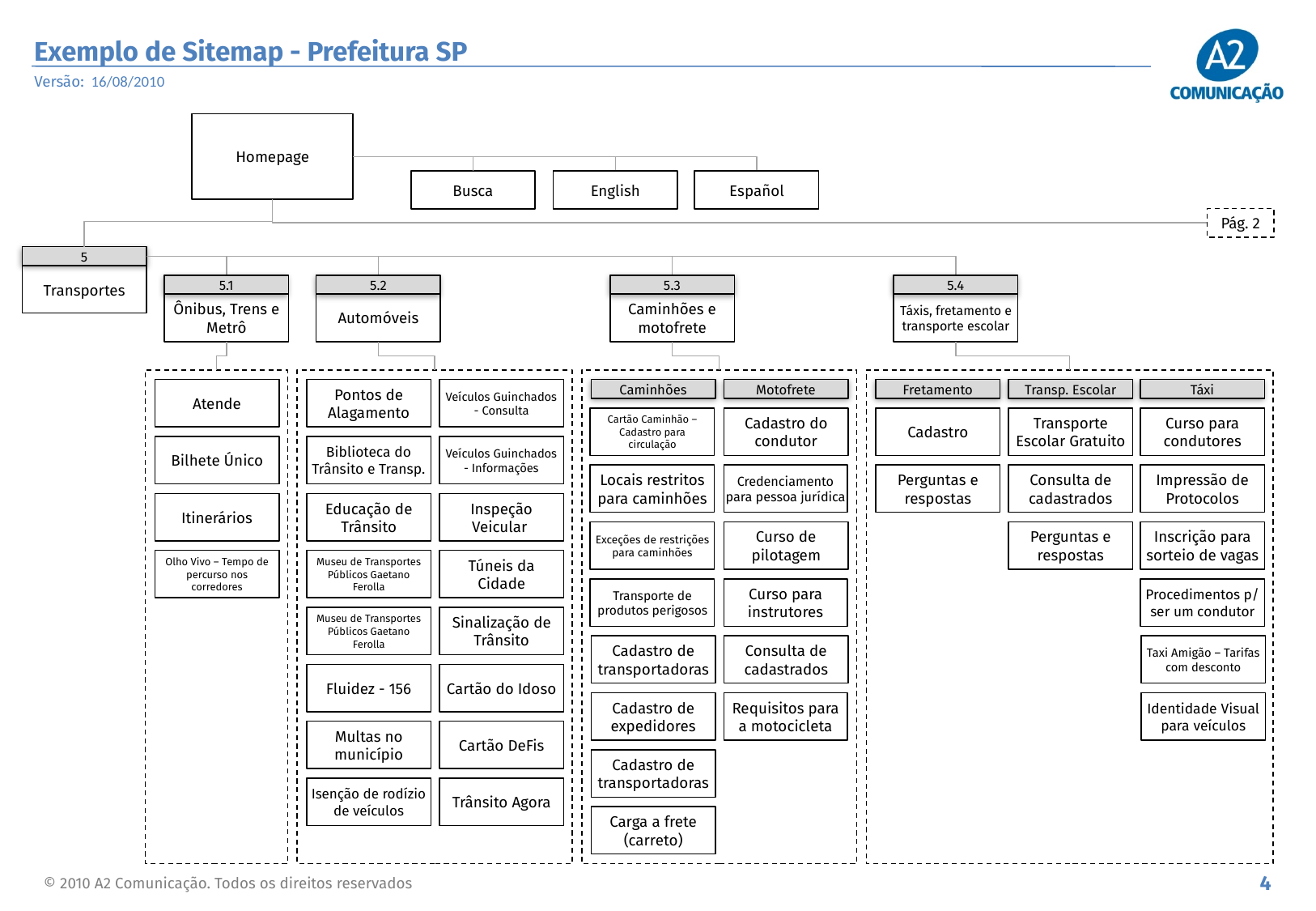

16/08/2010
Homepage
Busca
English
Español
Pág. 2
5
Transportes
5.1
5.2
5.3
5.4
Ônibus, Trens e Metrô
Automóveis
Caminhões e motofrete
Táxis, fretamento e transporte escolar

Atende
Pontos de Alagamento
Veículos Guinchados - Consulta
Caminhões
Motofrete
Fretamento
Transp. Escolar
Táxi
Cartão Caminhão – Cadastro para circulação
Cadastro do condutor
Cadastro
Transporte Escolar Gratuito
Curso para condutores
Bilhete Único
Biblioteca do Trânsito e Transp.
Veículos Guinchados - Informações
Locais restritos para caminhões
Credenciamento para pessoa jurídica
Perguntas e respostas
Consulta de cadastrados
Impressão de Protocolos
Itinerários
Educação de Trânsito
Inspeção Veicular
Exceções de restrições para caminhões
Curso de pilotagem
Perguntas e respostas
Inscrição para sorteio de vagas
Olho Vivo – Tempo de percurso nos corredores
Museu de Transportes Públicos Gaetano Ferolla
Túneis da Cidade
Transporte de produtos perigosos
Curso para instrutores
Procedimentos p/ ser um condutor
Museu de Transportes Públicos Gaetano Ferolla
Sinalização de Trânsito
Cadastro de transportadoras
Consulta de cadastrados
Taxi Amigão – Tarifas com desconto
Fluidez - 156
Cartão do Idoso
Cadastro de expedidores
Requisitos para a motocicleta
Identidade Visual para veículos
Multas no município
Cartão DeFis
Cadastro de transportadoras
Isenção de rodízio de veículos
Trânsito Agora
Carga a frete (carreto)
4